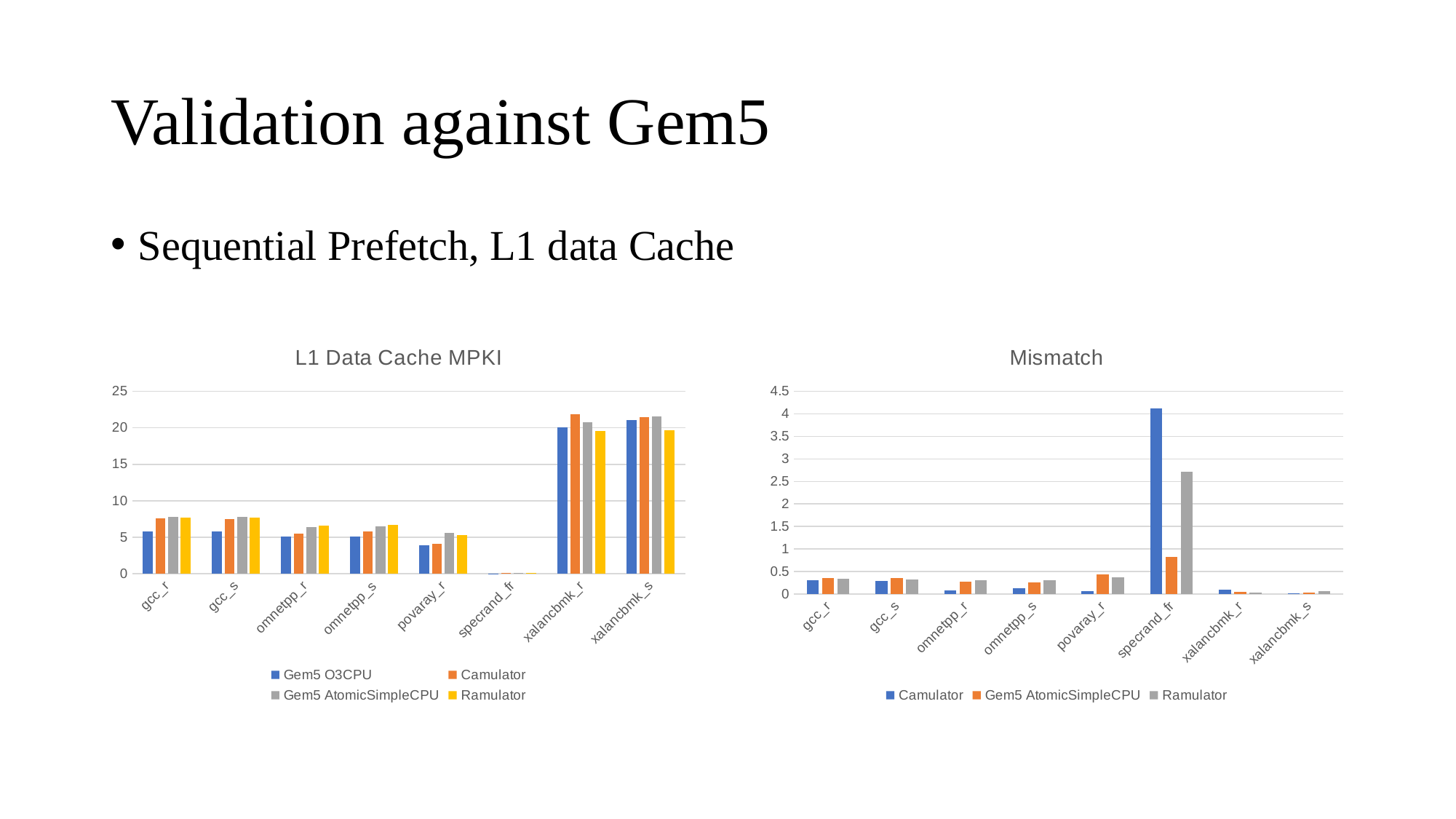

# Validation against Gem5
Sequential Prefetch, L1 data Cache

### Chart: L1 Data Cache MPKI

| Category |  |  |  |  |
|---|---|---|---|---|
| gcc_r | 5.7669797333441295 | 7.556564646418718 | 7.8062992434118526 | 7.673658050857639 |
| gcc_s | 5.803539795870326 | 7.506838628468768 | 7.817804056128399 | 7.638522964934677 |
| omnetpp_r | 5.05989535590305 | 5.4447871842944116 | 6.4054696731054905 | 6.583138816304069 |
| omnetpp_s | 5.1361288054592675 | 5.751244120253596 | 6.4420584469627995 | 6.687873560202108 |
| povaray_r | 3.8949505119420715 | 4.123261711394424 | 5.568014697534776 | 5.310414888426881 |
| specrand_fr | 0.026868825064973494 | 0.13741375082534518 | 0.04907894255819755 | 0.09988569812557502 |
| xalancbmk_r | 20.061619343334947 | 21.86258660848649 | 20.800695353652483 | 19.53479788784565 |
| xalancbmk_s | 21.040533344523062 | 21.420234835028573 | 21.60123962178141 | 19.635484653638386 |

### Chart: Mismatch

| Category |  |  |  |
|---|---|---|---|
| gcc_r | 0.31031579714549345 | 0.3536200237147655 | 0.3306199094977352 |
| gcc_s | 0.29349309085645847 | 0.347075118135897 | 0.31618343866101956 |
| omnetpp_r | 0.07606715185173409 | 0.2659292776939836 | 0.3010424827509426 |
| omnetpp_s | 0.1197624393960902 | 0.2542634133543224 | 0.30212341113670443 |
| povaray_r | 0.05861722729270654 | 0.42954696868754155 | 0.3634101055058184 |
| specrand_fr | 4.114244872749546 | 0.8266129032258064 | 2.717531298225137 |
| xalancbmk_r | 0.08977177935289052 | 0.03684029677111178 | 0.026260166065025216 |
| xalancbmk_s | 0.01804619133403995 | 0.02664886236851509 | 0.06677818798022135 |